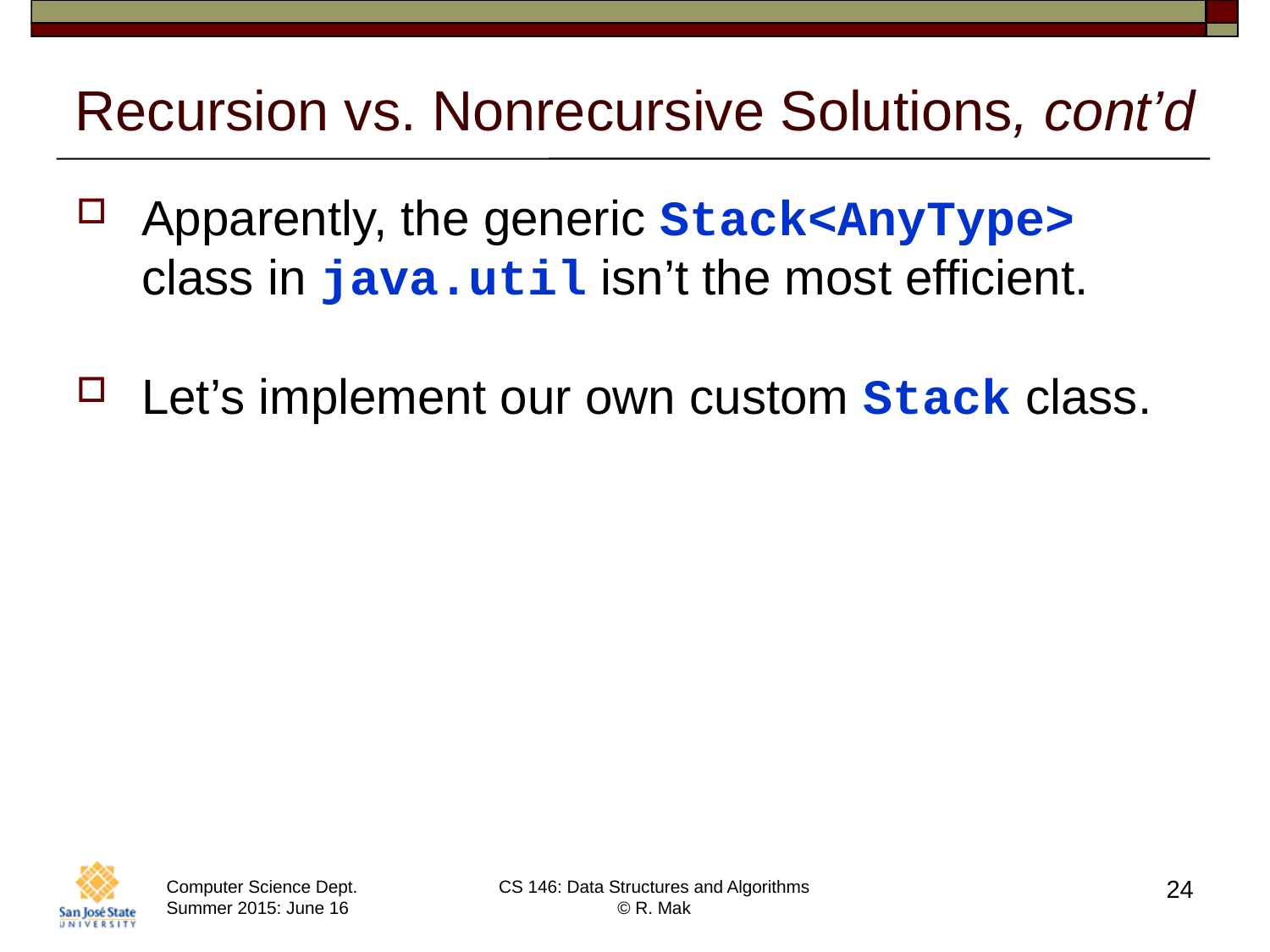

# Recursion vs. Nonrecursive Solutions, cont’d
Apparently, the generic Stack<AnyType> class in java.util isn’t the most efficient.

Let’s implement our own custom Stack class.
24